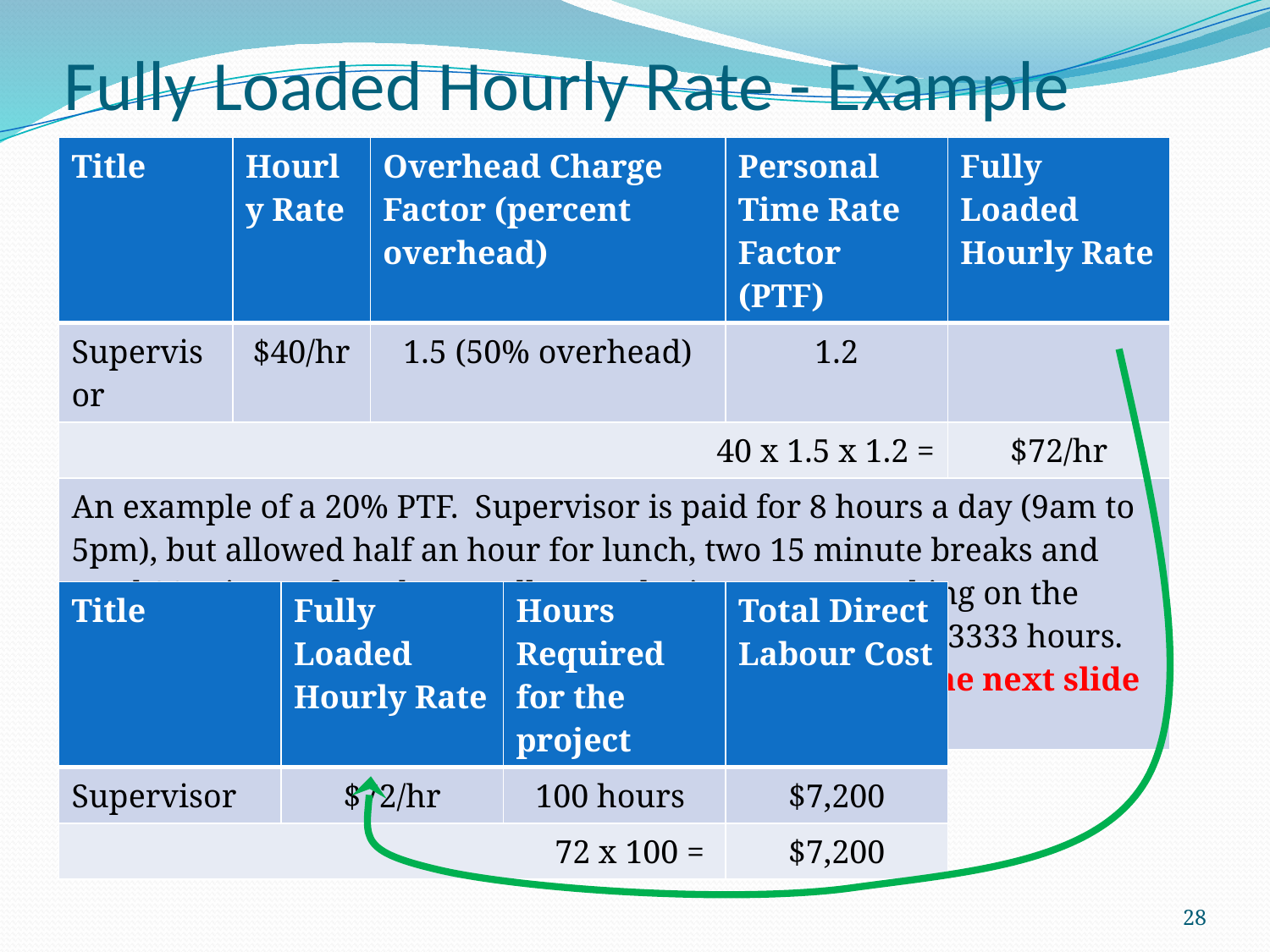

# Fully Loaded Hourly Rate - Example
| Title | Hourly Rate | Overhead Charge Factor (percent overhead) | Personal Time Rate Factor (PTF) | Fully Loaded Hourly Rate |
| --- | --- | --- | --- | --- |
| Supervisor | $40/hr | 1.5 (50% overhead) | 1.2 |  |
| 40 x 1.5 x 1.2 = |  |  |  | $72/hr |
| An example of a 20% PTF. Supervisor is paid for 8 hours a day (9am to 5pm), but allowed half an hour for lunch, two 15 minute breaks and used 20 minutes for phone calls. Total minutes not working on the project in the 8 hours = 30 + (2 x 15) +20 = 80 minutes or 1.3333 hours. 8 -1.3333 = 6.6666 hours. 8/6.6666 = 1.2 for the PTF See the next slide for another detailed PTF example. |  |  |  |  |

| Title | Fully Loaded Hourly Rate | Hours Required for the project | Total Direct Labour Cost |
| --- | --- | --- | --- |
| Supervisor | $72/hr | 100 hours | $7,200 |
| 72 x 100 = |  |  | $7,200 |
28